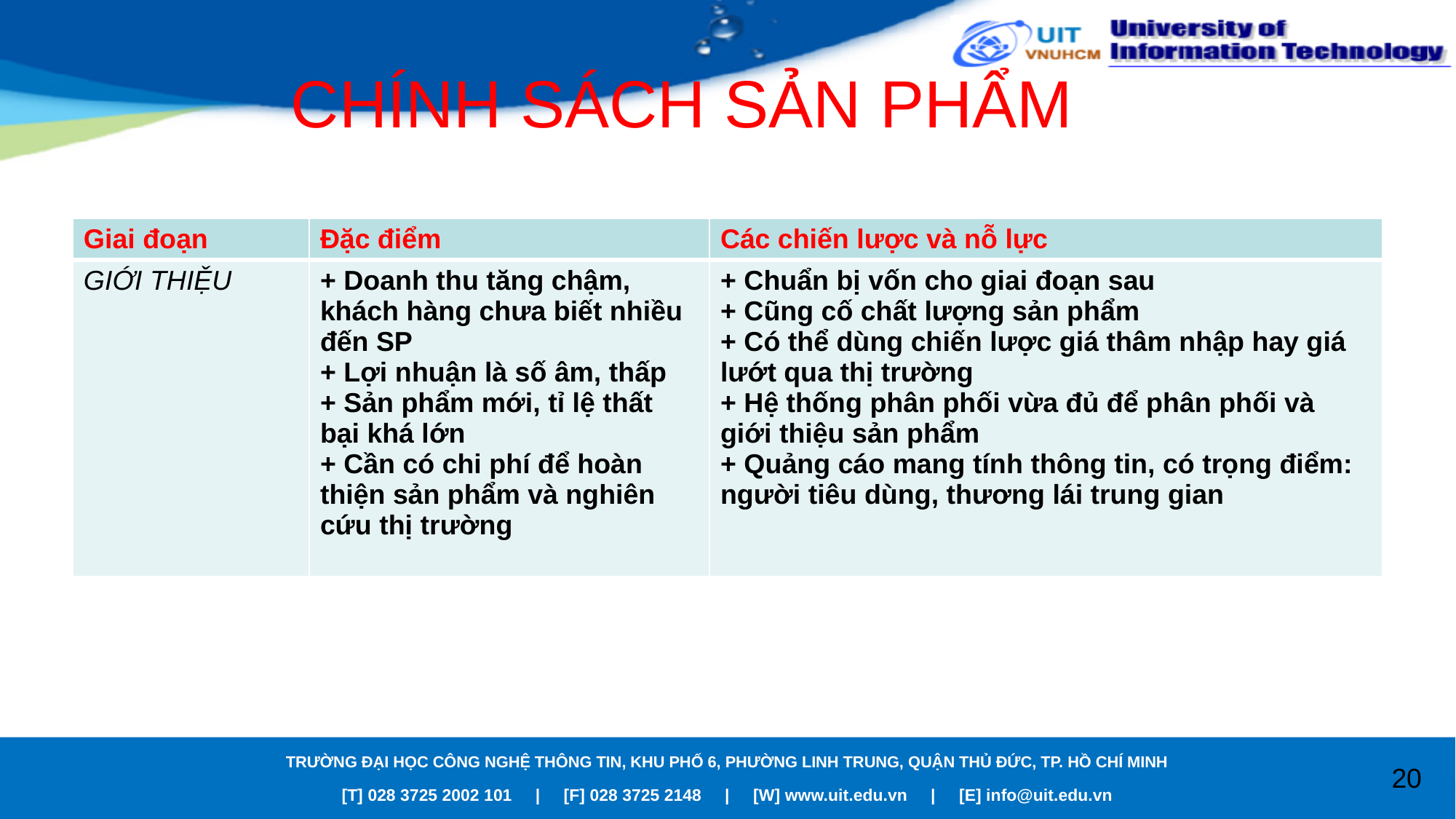

# CHÍNH SÁCH SẢN PHẨM
| Giai đoạn | Đặc điểm | Các chiến lược và nỗ lực |
| --- | --- | --- |
| GIỚI THIỆU | + Doanh thu tăng chậm, khách hàng chưa biết nhiều đến SP + Lợi nhuận là số âm, thấp + Sản phẩm mới, tỉ lệ thất bại khá lớn + Cần có chi phí để hoàn thiện sản phẩm và nghiên cứu thị trường | + Chuẩn bị vốn cho giai đoạn sau + Cũng cố chất lượng sản phẩm + Có thể dùng chiến lược giá thâm nhập hay giá lướt qua thị trường + Hệ thống phân phối vừa đủ để phân phối và giới thiệu sản phẩm + Quảng cáo mang tính thông tin, có trọng điểm: người tiêu dùng, thương lái trung gian |